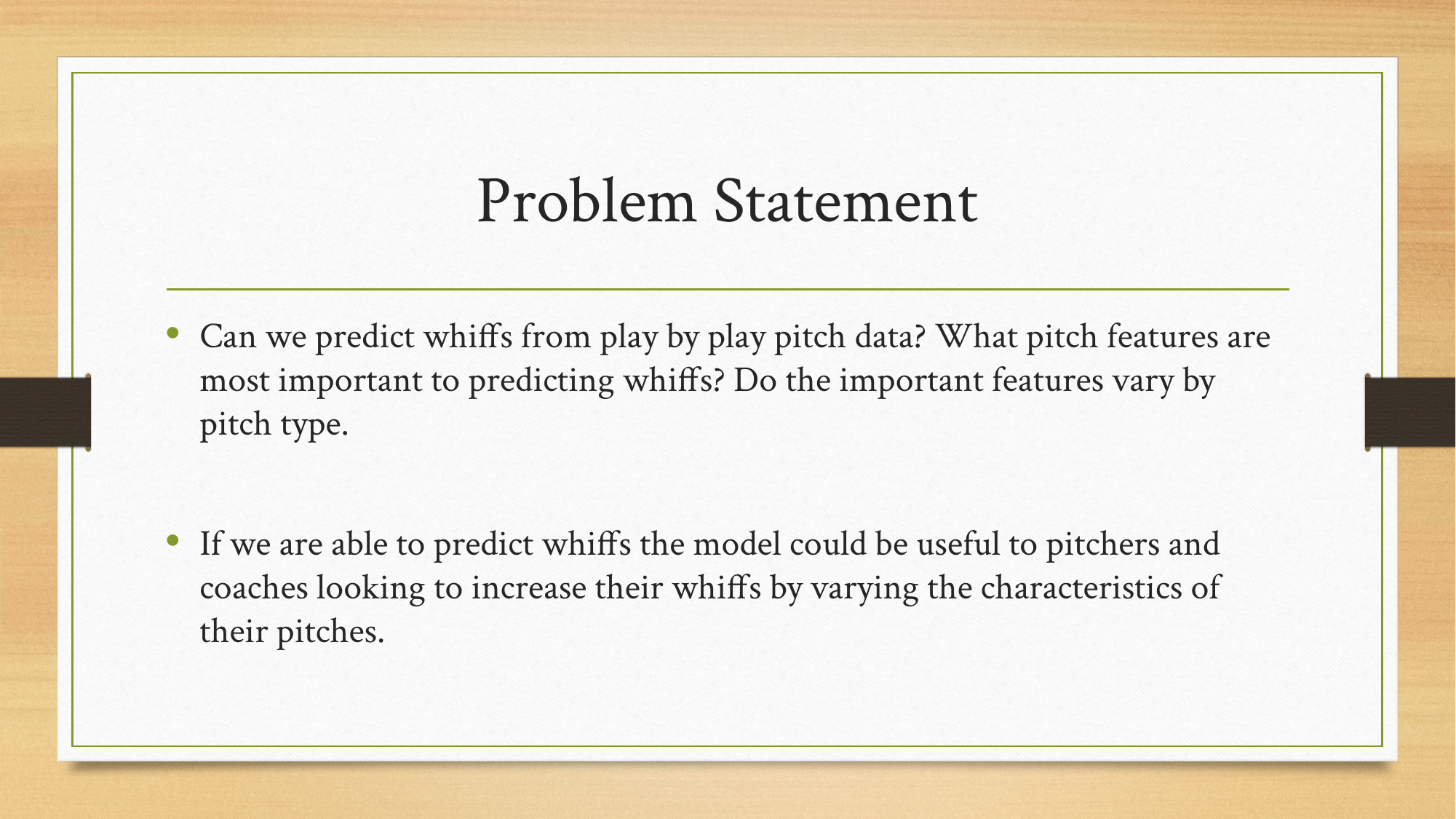

# Problem Statement
Can we predict whiffs from play by play pitch data? What pitch features are most important to predicting whiffs? Do the important features vary by pitch type.

If we are able to predict whiffs the model could be useful to pitchers and coaches looking to increase their whiffs by varying the characteristics of their pitches.